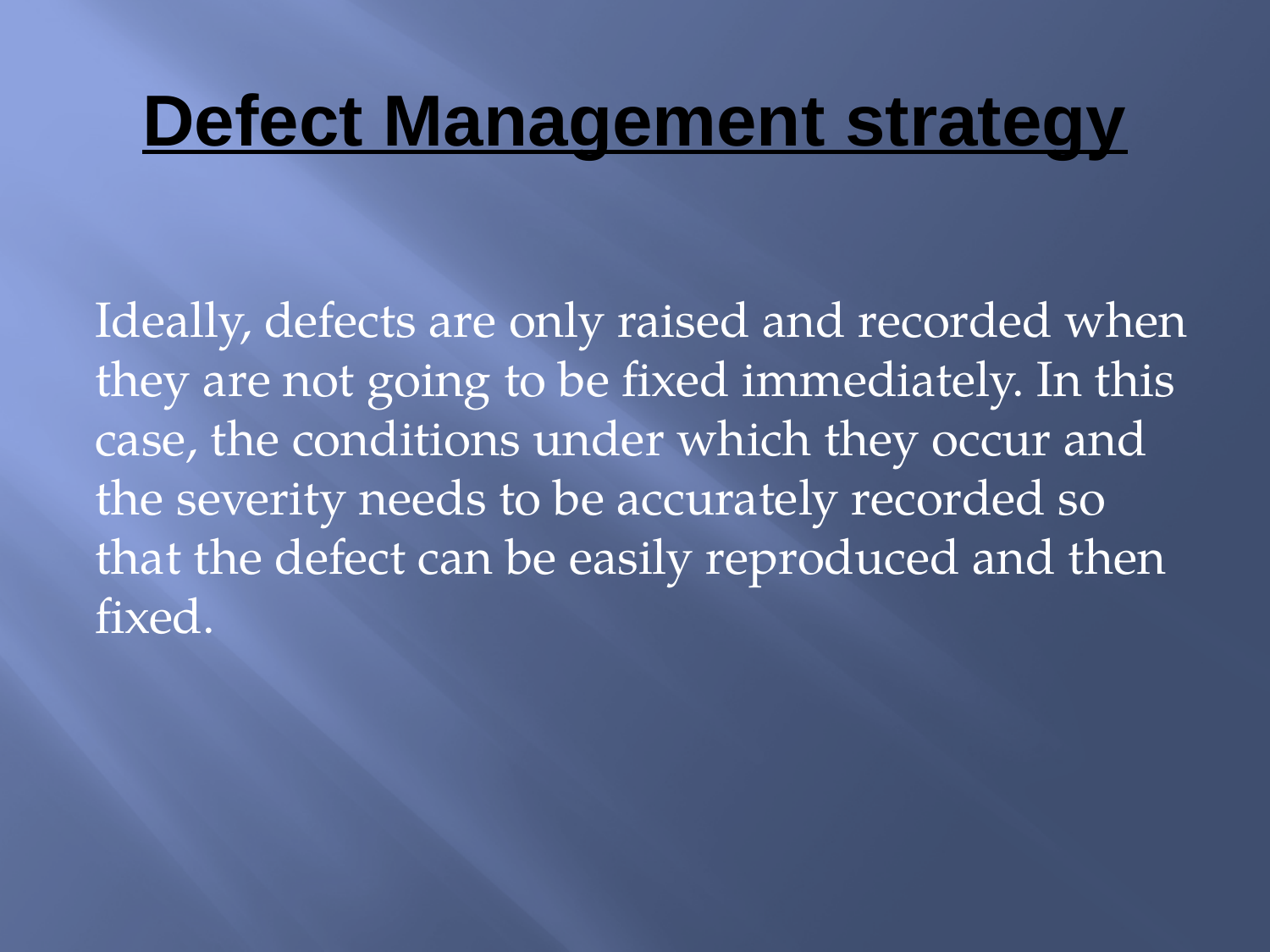

# Defect Management strategy
Ideally, defects are only raised and recorded when they are not going to be fixed immediately. In this case, the conditions under which they occur and the severity needs to be accurately recorded so that the defect can be easily reproduced and then fixed.